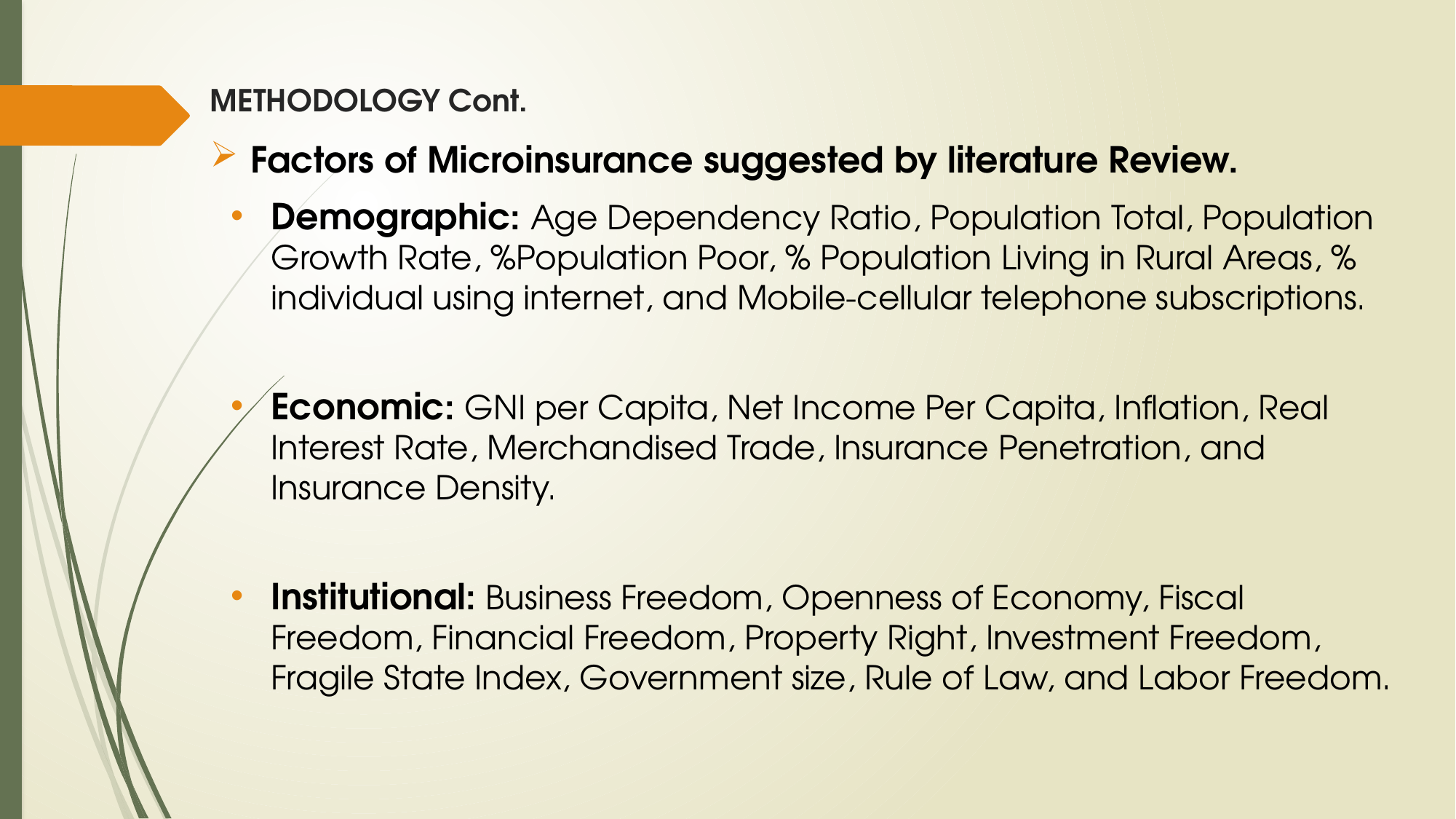

# METHODOLOGY Cont.
Factors of Microinsurance suggested by literature Review.
Demographic: Age Dependency Ratio, Population Total, Population Growth Rate, %Population Poor, % Population Living in Rural Areas, % individual using internet, and Mobile-cellular telephone subscriptions.

Economic: GNI per Capita, Net Income Per Capita, Inflation, Real Interest Rate, Merchandised Trade, Insurance Penetration, and Insurance Density.

Institutional: Business Freedom, Openness of Economy, Fiscal Freedom, Financial Freedom, Property Right, Investment Freedom, Fragile State Index, Government size, Rule of Law, and Labor Freedom.